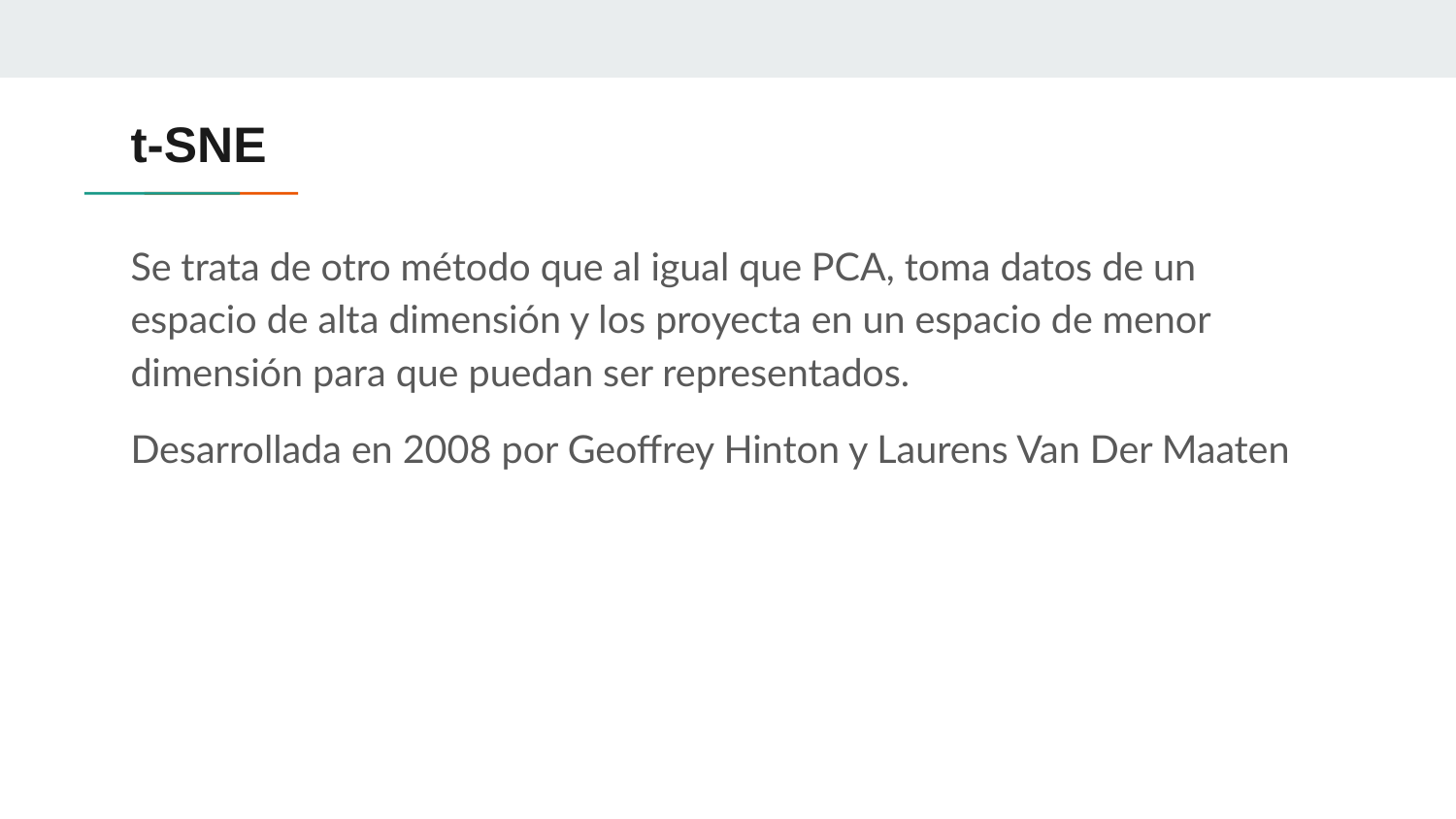

# t-SNE
Se trata de otro método que al igual que PCA, toma datos de un espacio de alta dimensión y los proyecta en un espacio de menor dimensión para que puedan ser representados.
Desarrollada en 2008 por Geoffrey Hinton y Laurens Van Der Maaten